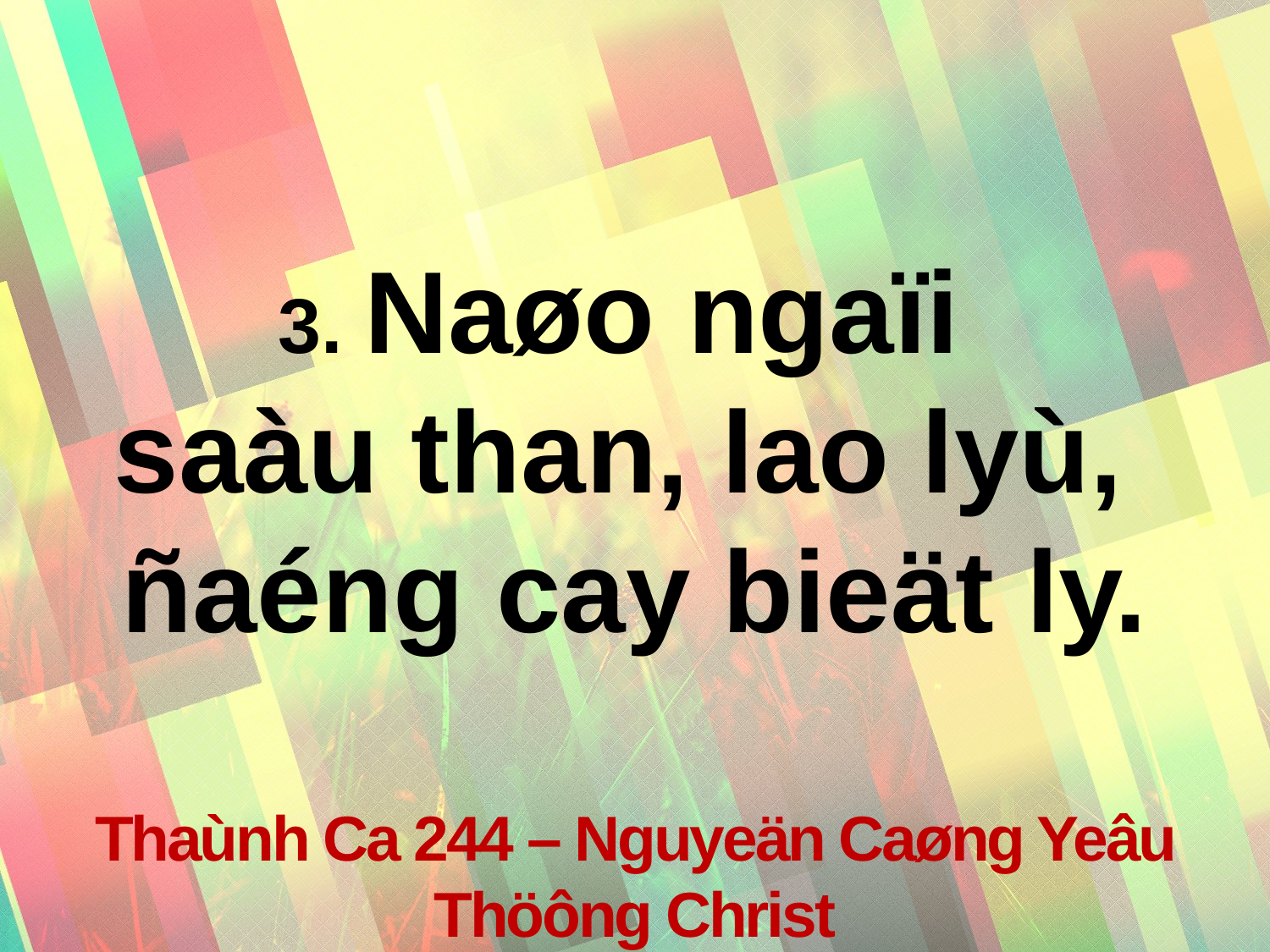

3. Naøo ngaïi
saàu than, lao lyù,
ñaéng cay bieät ly.
Thaùnh Ca 244 – Nguyeän Caøng Yeâu Thöông Christ